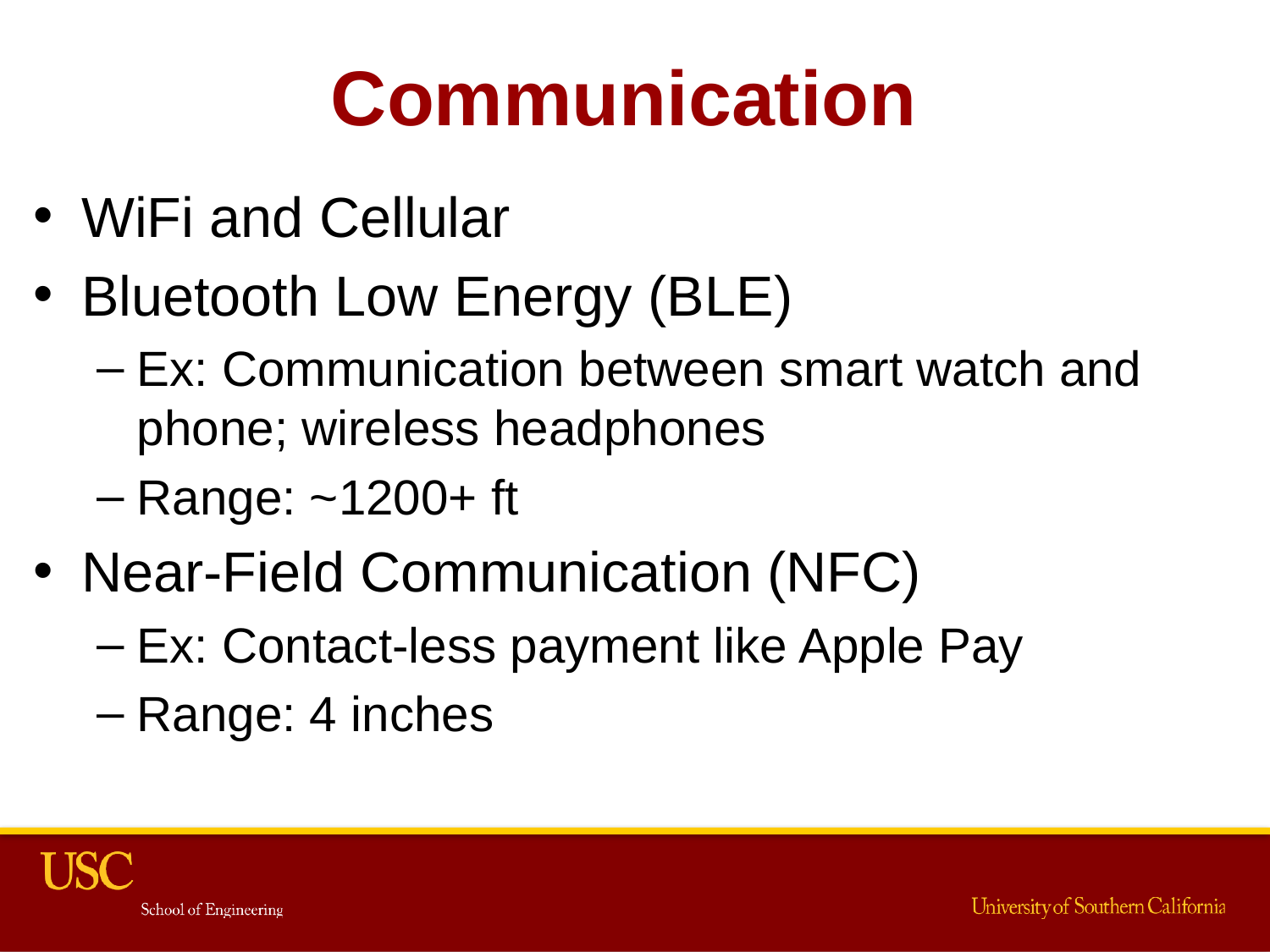

# Communication
WiFi and Cellular
Bluetooth Low Energy (BLE)
Ex: Communication between smart watch and phone; wireless headphones
Range: ~1200+ ft
Near-Field Communication (NFC)
Ex: Contact-less payment like Apple Pay
Range: 4 inches